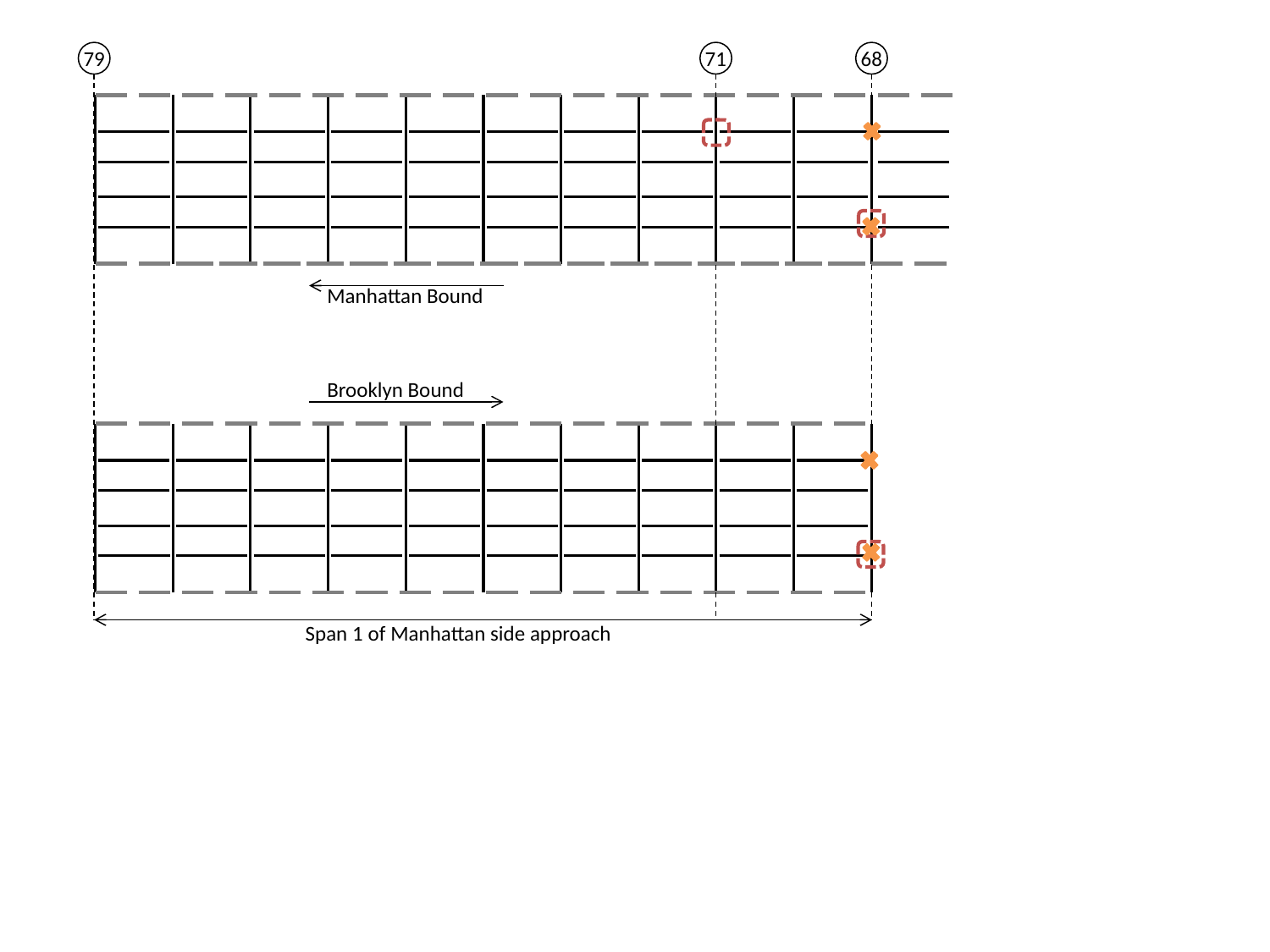

71
79
68

Manhattan Bound
Brooklyn Bound

Span 1 of Manhattan side approach